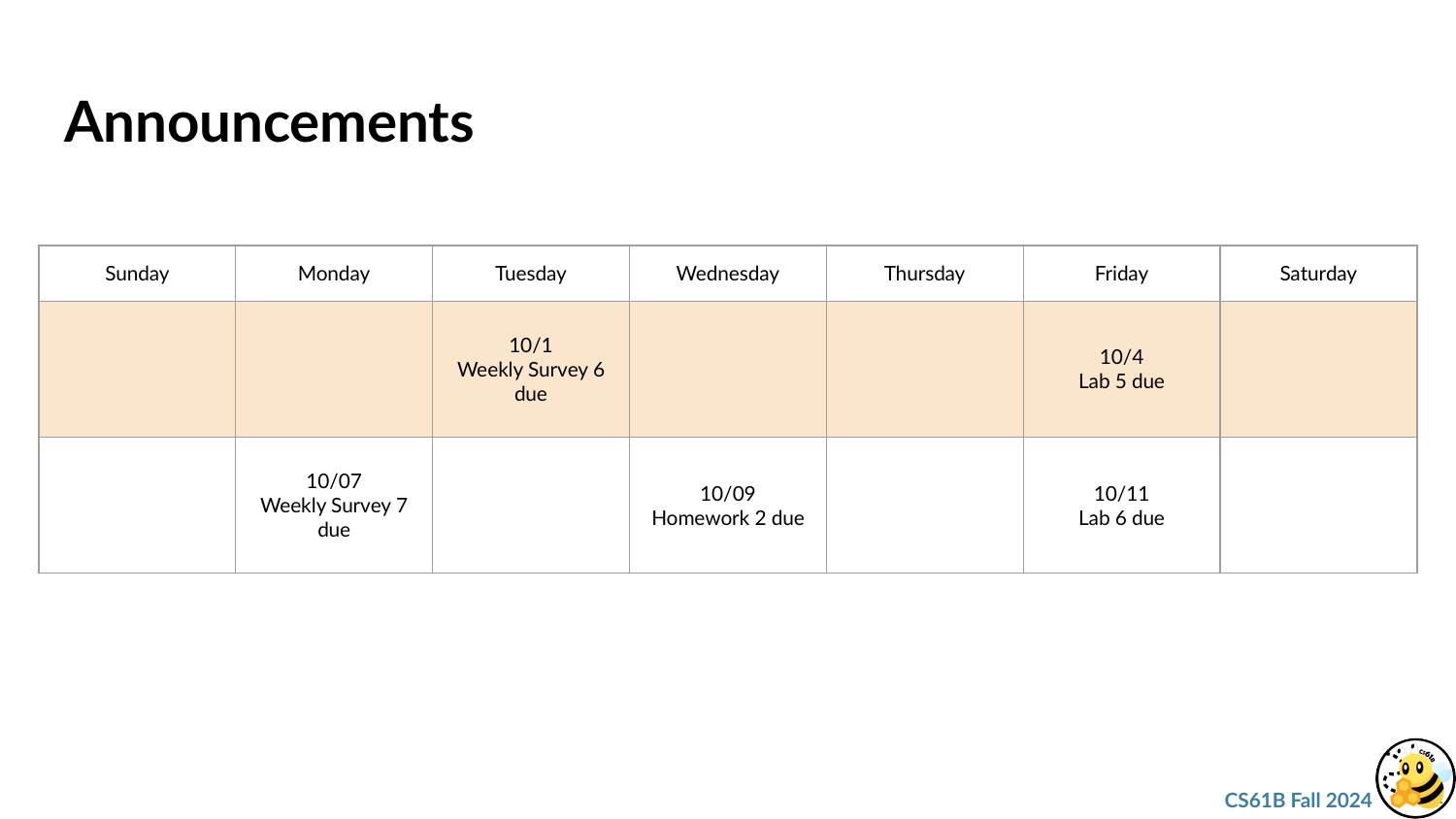

# Announcements
| Sunday | Monday | Tuesday | Wednesday | Thursday | Friday | Saturday |
| --- | --- | --- | --- | --- | --- | --- |
|  |  | 10/1 Weekly Survey 6 due |  |  | 10/4 Lab 5 due |  |
|  | 10/07 Weekly Survey 7 due |  | 10/09 Homework 2 due |  | 10/11 Lab 6 due |  |